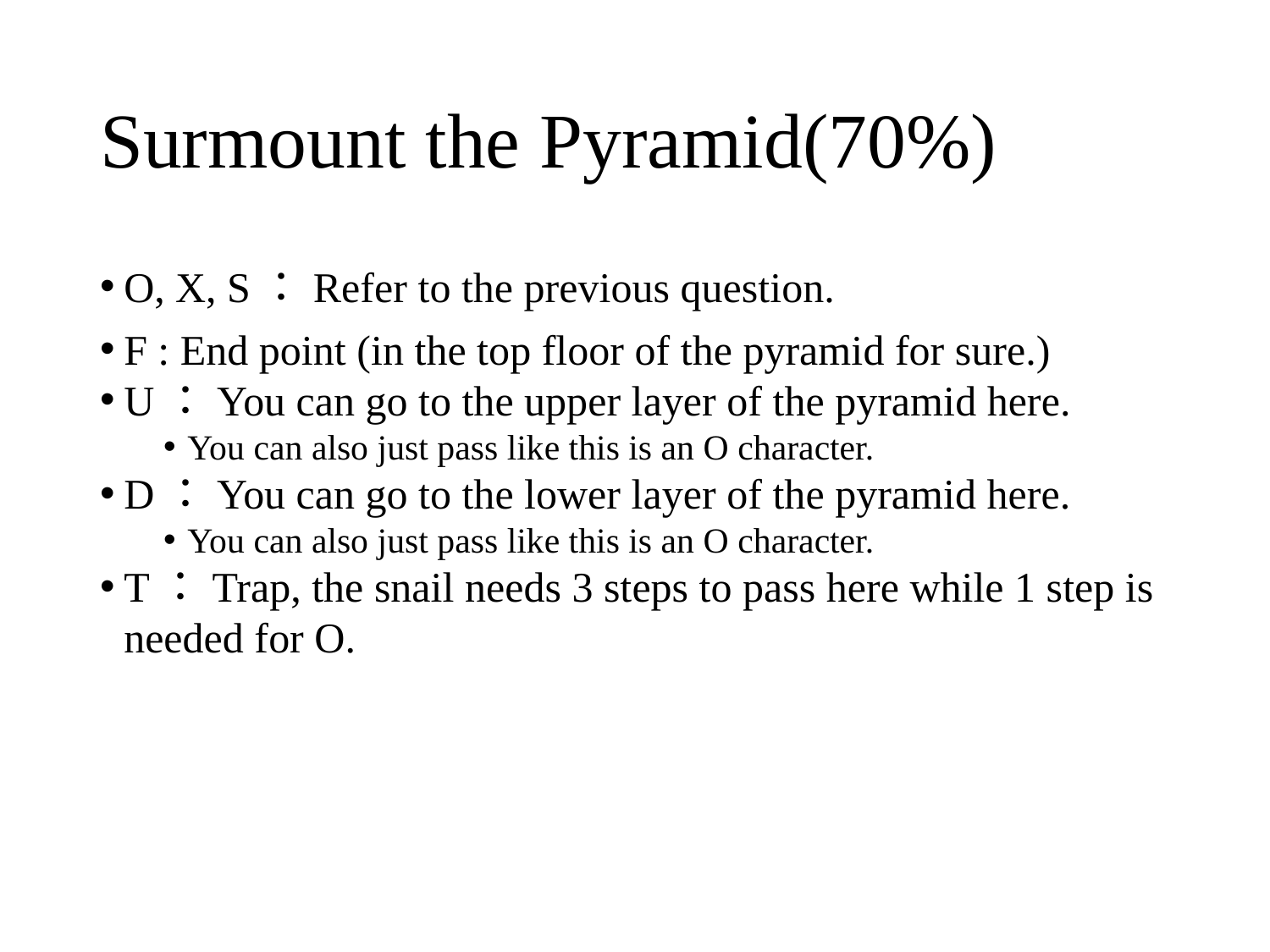

# Surmount the Pyramid(70%)
O, X, S：Refer to the previous question.
F : End point (in the top floor of the pyramid for sure.)
U：You can go to the upper layer of the pyramid here.
You can also just pass like this is an O character.
D：You can go to the lower layer of the pyramid here.
You can also just pass like this is an O character.
T：Trap, the snail needs 3 steps to pass here while 1 step is needed for O.